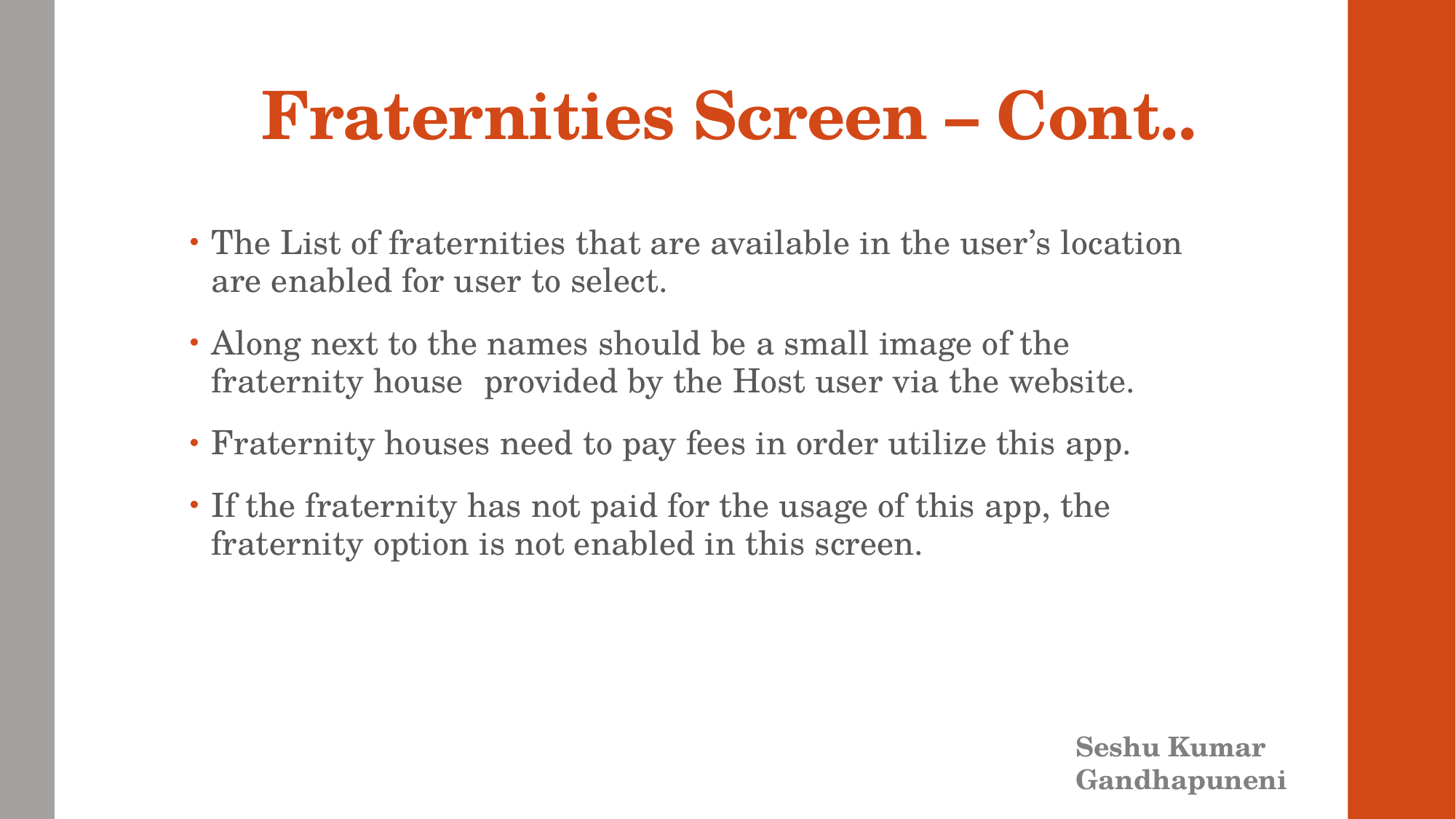

# Fraternities Screen – Cont..
The List of fraternities that are available in the user’s location are enabled for user to select.
Along next to the names should be a small image of the fraternity house  provided by the Host user via the website.
Fraternity houses need to pay fees in order utilize this app.
If the fraternity has not paid for the usage of this app, the fraternity option is not enabled in this screen.

Seshu Kumar
Gandhapuneni